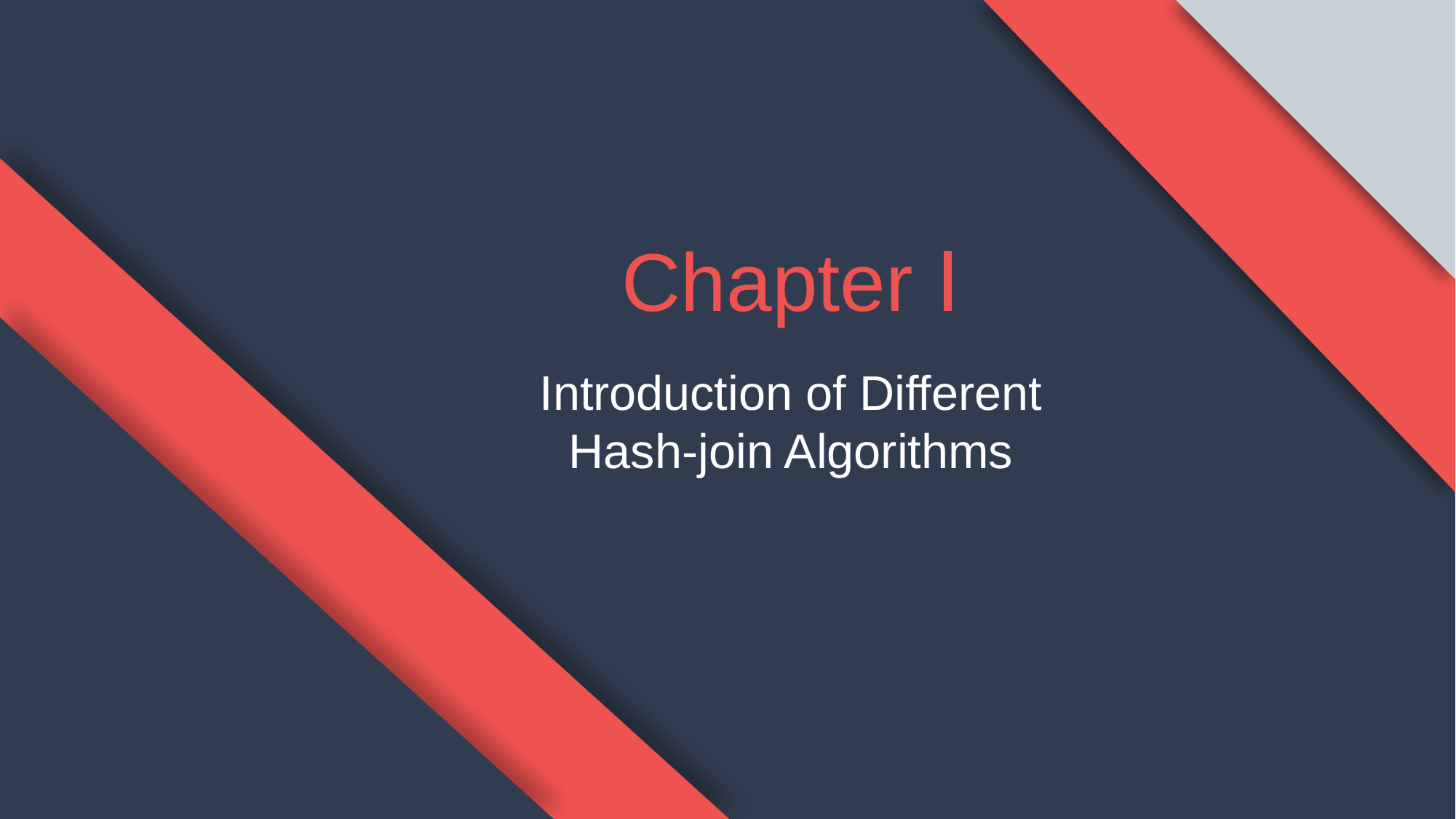

Chapter Ⅰ

Introduction of Different Hash-join Algorithms